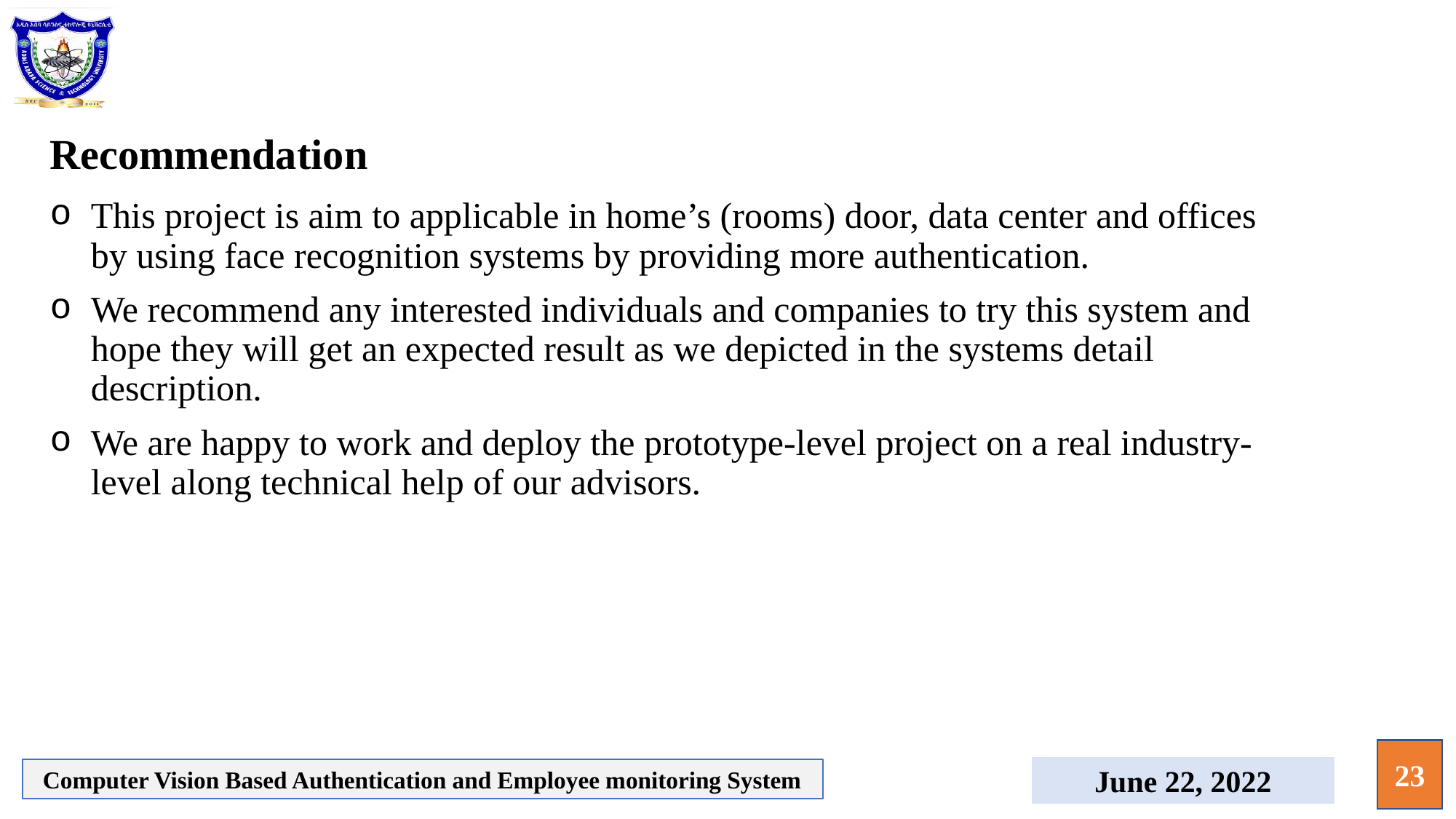

Recommendation
This project is aim to applicable in home’s (rooms) door, data center and offices by using face recognition systems by providing more authentication.
We recommend any interested individuals and companies to try this system and hope they will get an expected result as we depicted in the systems detail description.
We are happy to work and deploy the prototype-level project on a real industry-level along technical help of our advisors.
23